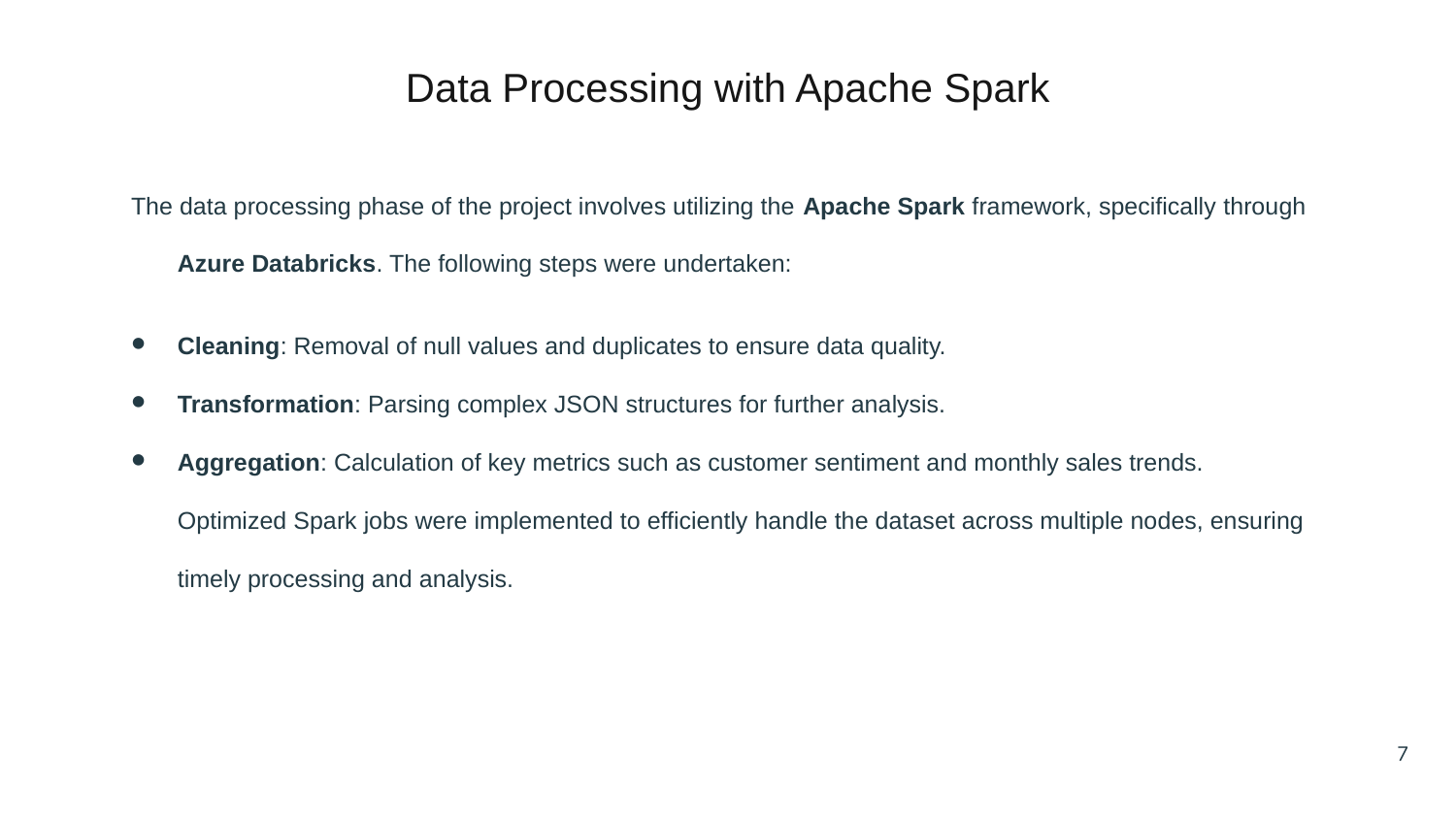

# Data Processing with Apache Spark
The data processing phase of the project involves utilizing the Apache Spark framework, specifically through Azure Databricks. The following steps were undertaken:
Cleaning: Removal of null values and duplicates to ensure data quality.
Transformation: Parsing complex JSON structures for further analysis.
Aggregation: Calculation of key metrics such as customer sentiment and monthly sales trends. Optimized Spark jobs were implemented to efficiently handle the dataset across multiple nodes, ensuring timely processing and analysis.
7